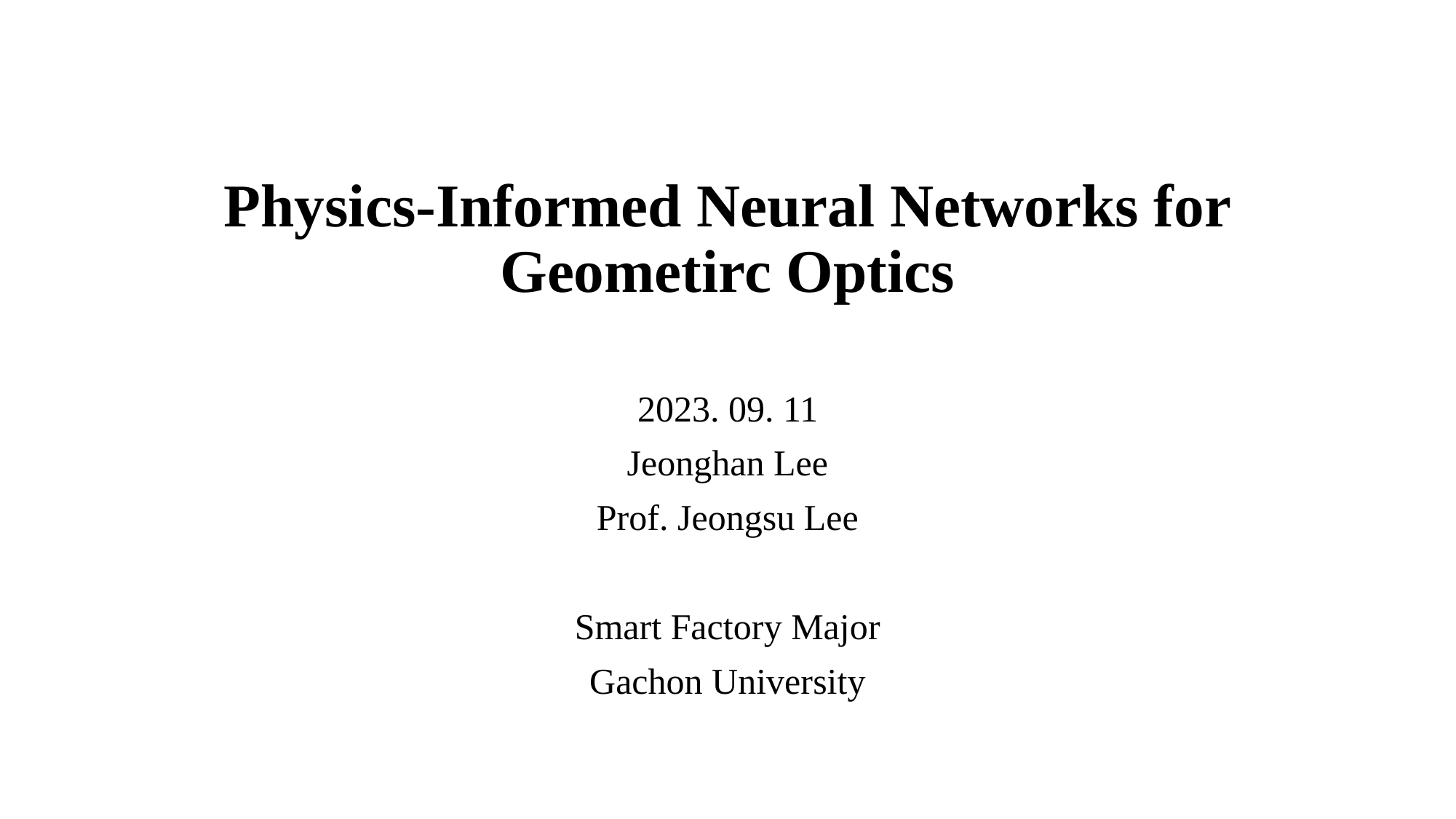

# Physics-Informed Neural Networks for Geometirc Optics
2023. 09. 11
Jeonghan Lee
Prof. Jeongsu Lee

Smart Factory Major
Gachon University